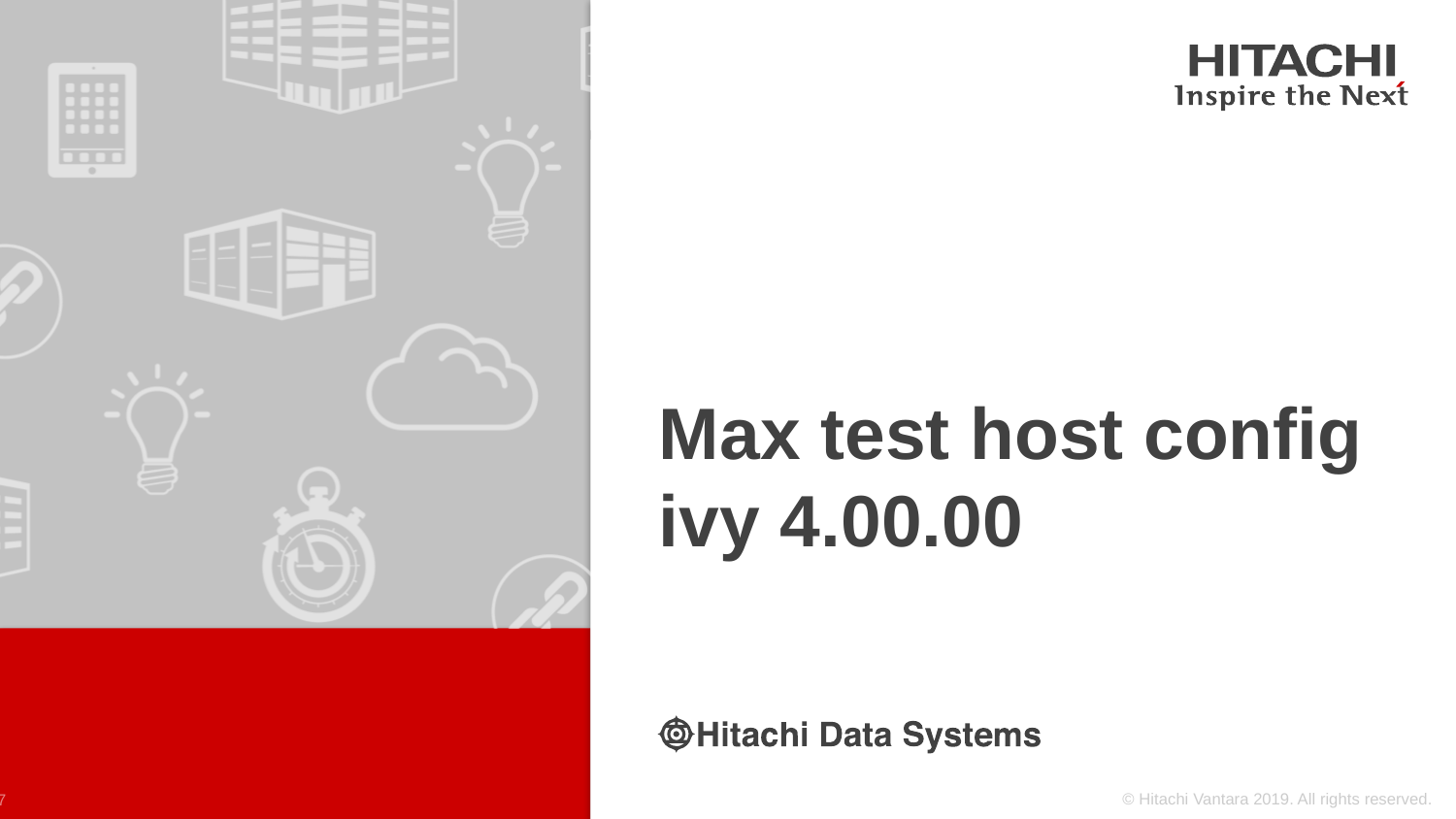

# Max test host config ivy 4.00.00